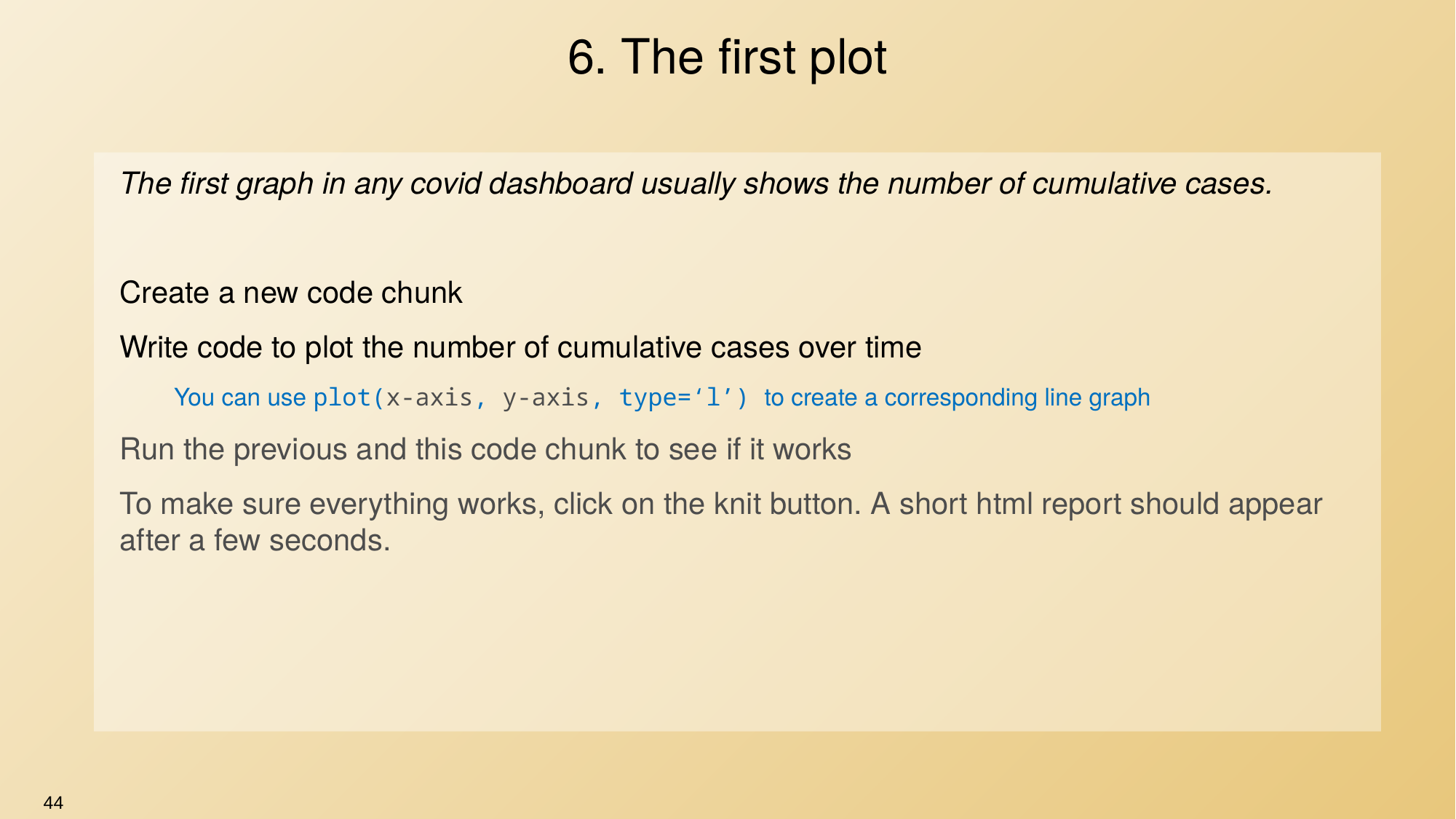

# 6. The first plot
The first graph in any covid dashboard usually shows the number of cumulative cases.

Create a new code chunk
Write code to plot the number of cumulative cases over time
You can use plot(x-axis, y-axis, type=‘l’) to create a corresponding line graph
Run the previous and this code chunk to see if it works
To make sure everything works, click on the knit button. A short html report should appear after a few seconds.